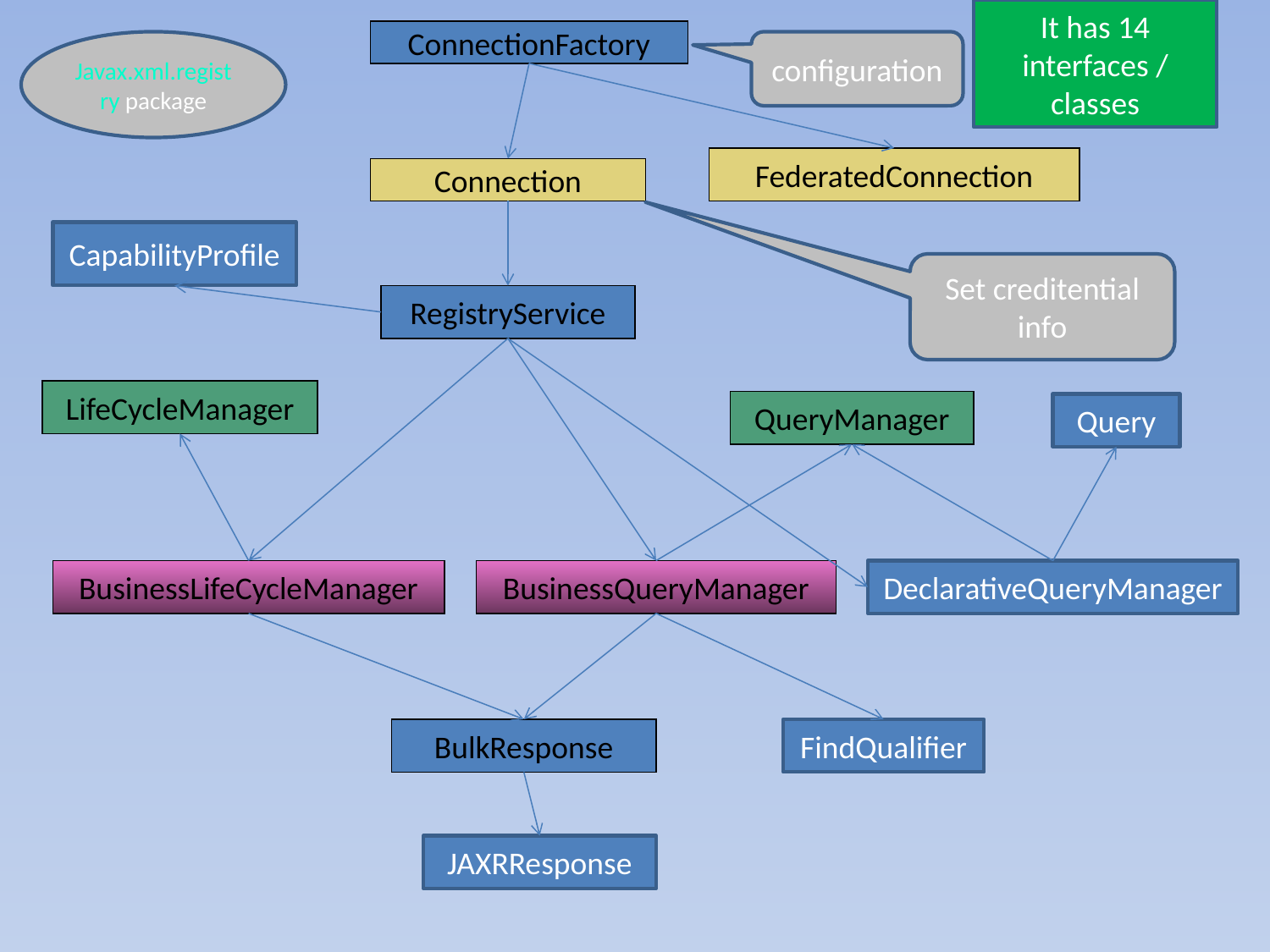

It has 14 interfaces / classes
ConnectionFactory
Javax.xml.registry package
configuration
FederatedConnection
Connection
CapabilityProfile
Set creditential info
RegistryService
LifeCycleManager
QueryManager
Query
BusinessLifeCycleManager
BusinessQueryManager
DeclarativeQueryManager
BulkResponse
FindQualifier
JAXRResponse